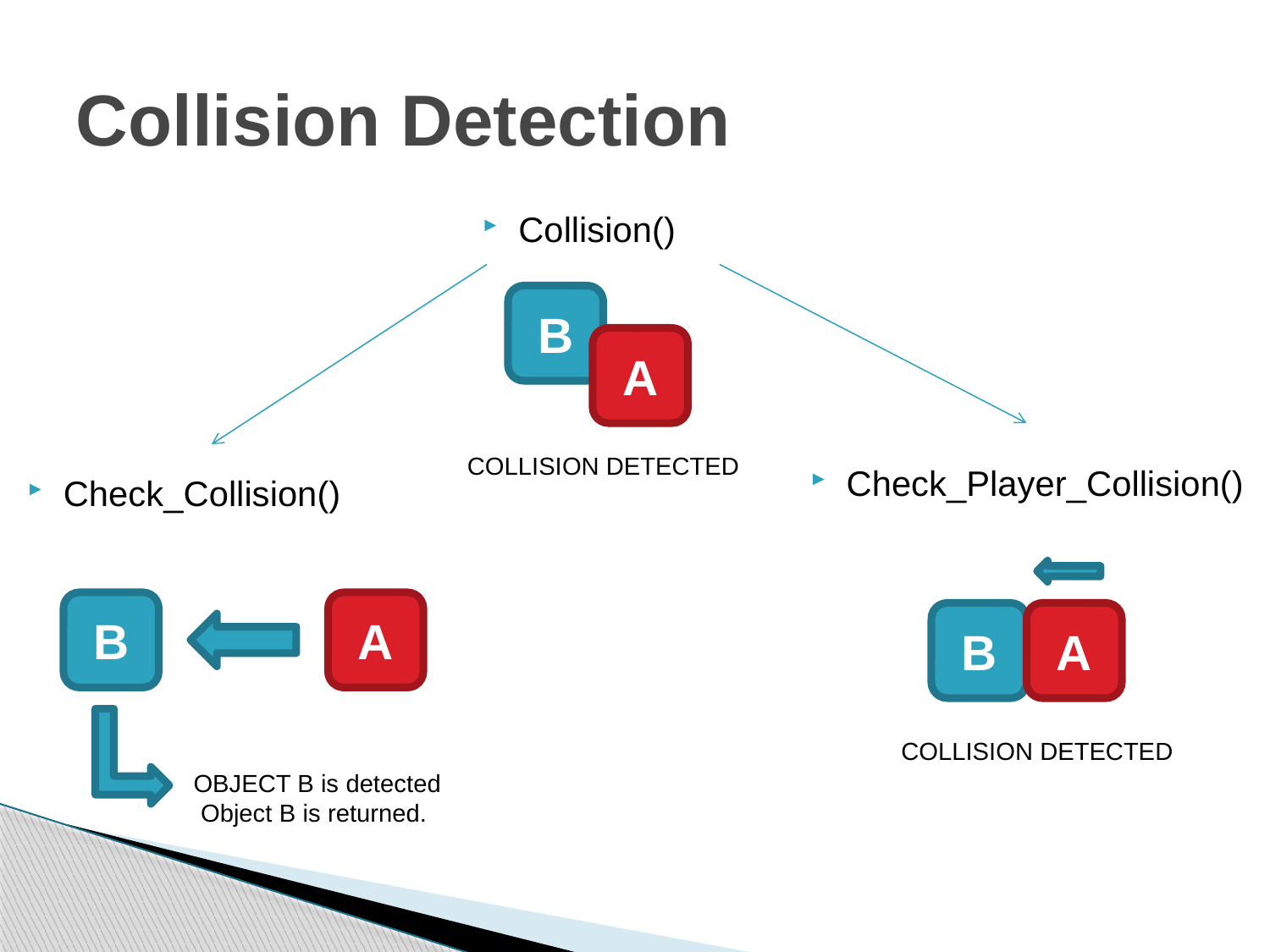

# Collision Detection
Collision()
B
A
COLLISION DETECTED
Check_Player_Collision()
Check_Collision()

B
A
B
A

COLLISION DETECTED
OBJECT B is detected
Object B is returned.